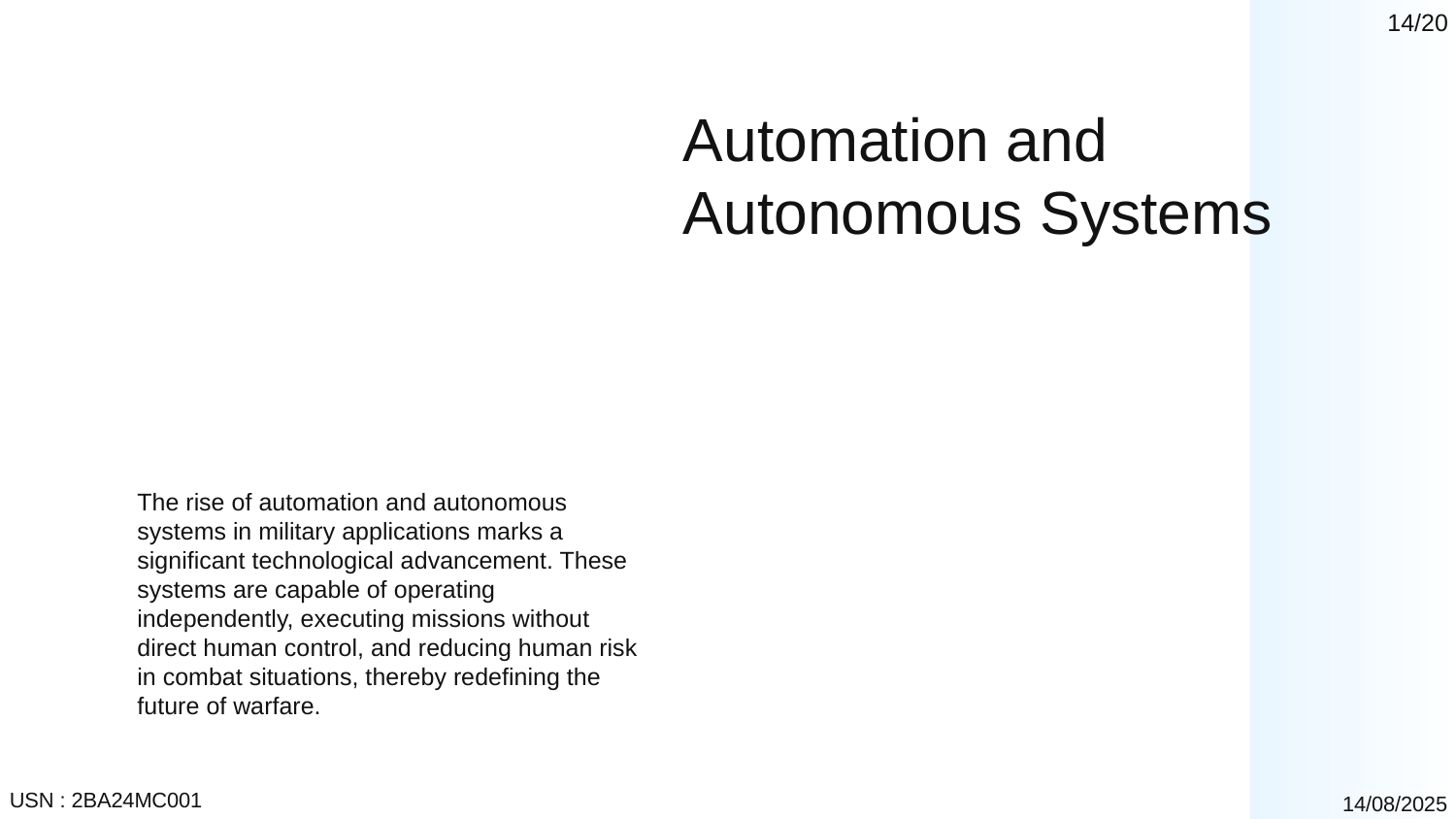

14/20
# Automation and Autonomous Systems
The rise of automation and autonomous systems in military applications marks a significant technological advancement. These systems are capable of operating independently, executing missions without direct human control, and reducing human risk in combat situations, thereby redefining the future of warfare.
USN : 2BA24MC001
14/08/2025